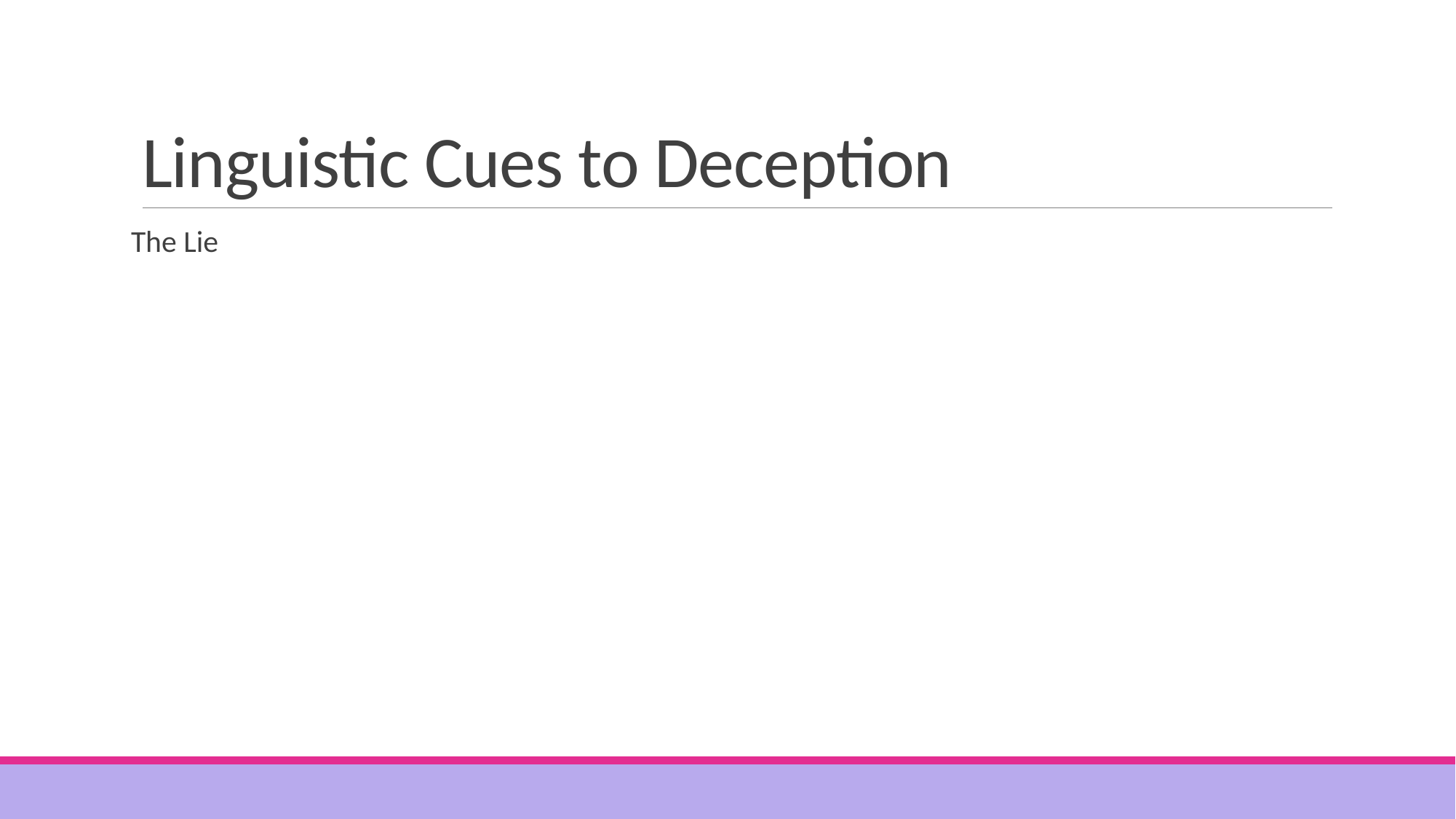

# Linguistic Cues to Deception
The Lie